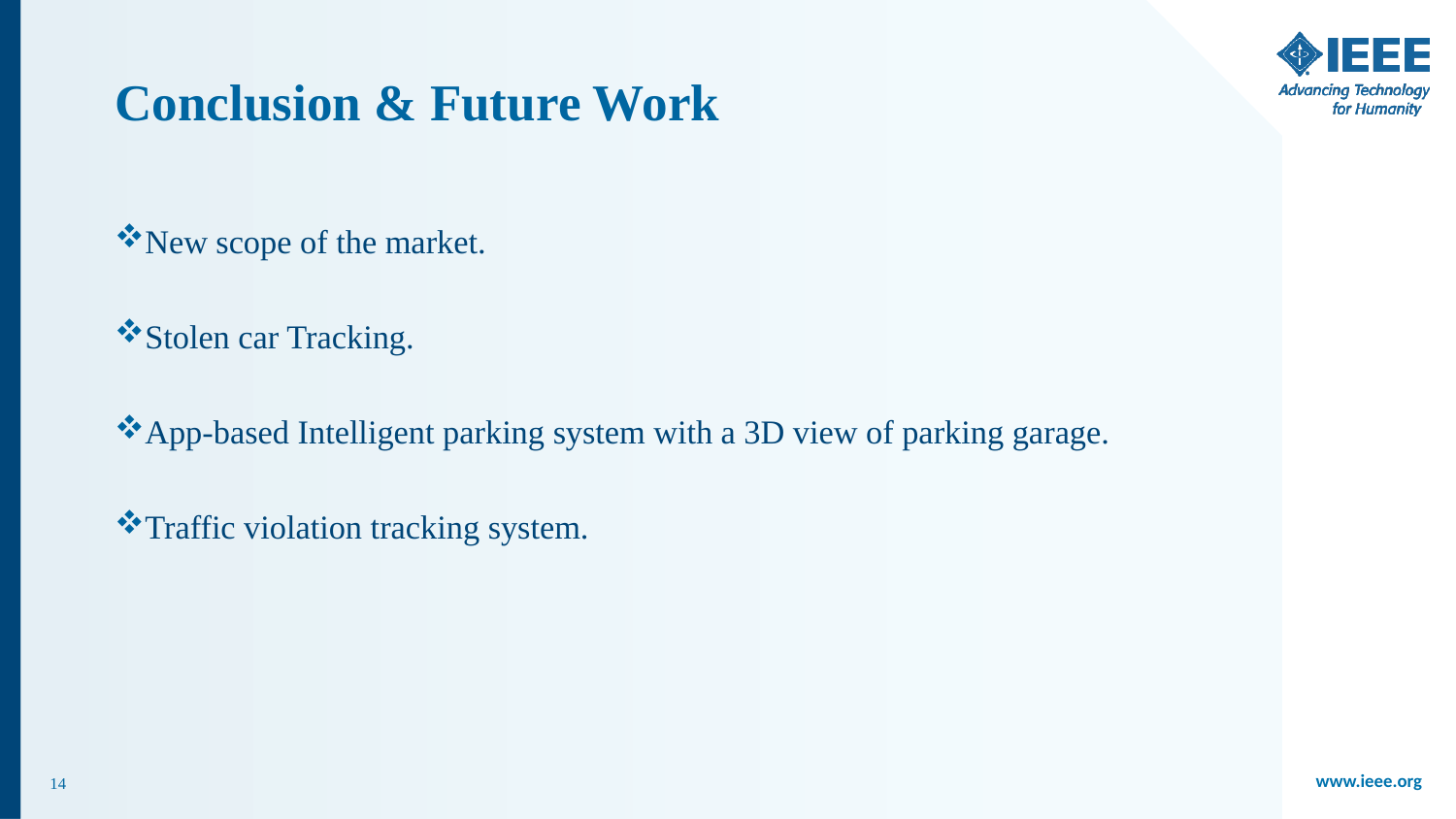

# Conclusion & Future Work
New scope of the market.
Stolen car Tracking.
App-based Intelligent parking system with a 3D view of parking garage.
Traffic violation tracking system.

14